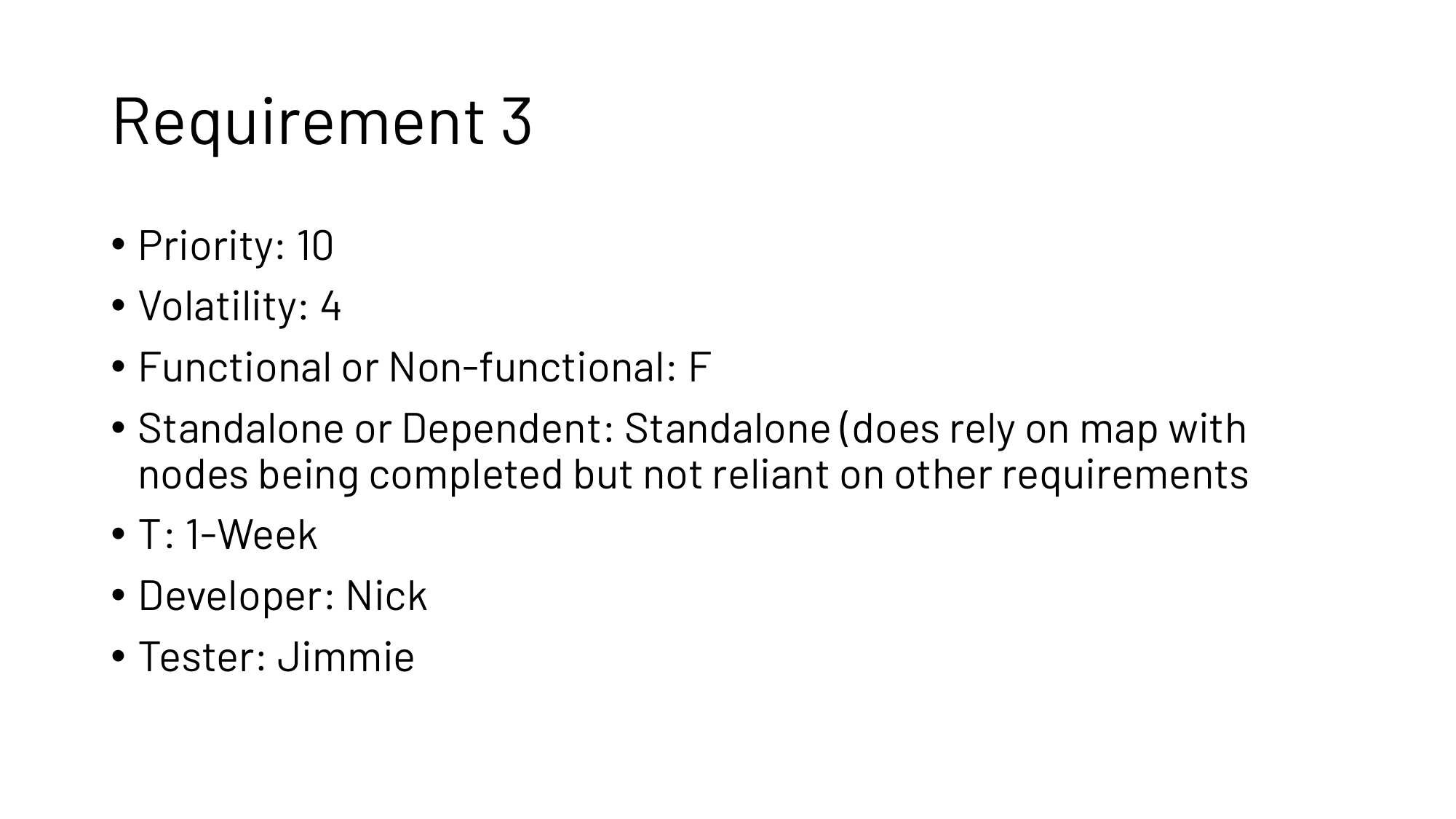

# Requirement 3
Priority: 10
Volatility: 4
Functional or Non-functional: F
Standalone or Dependent: Standalone (does rely on map with nodes being completed but not reliant on other requirements
T: 1-Week
Developer: Nick
Tester: Jimmie